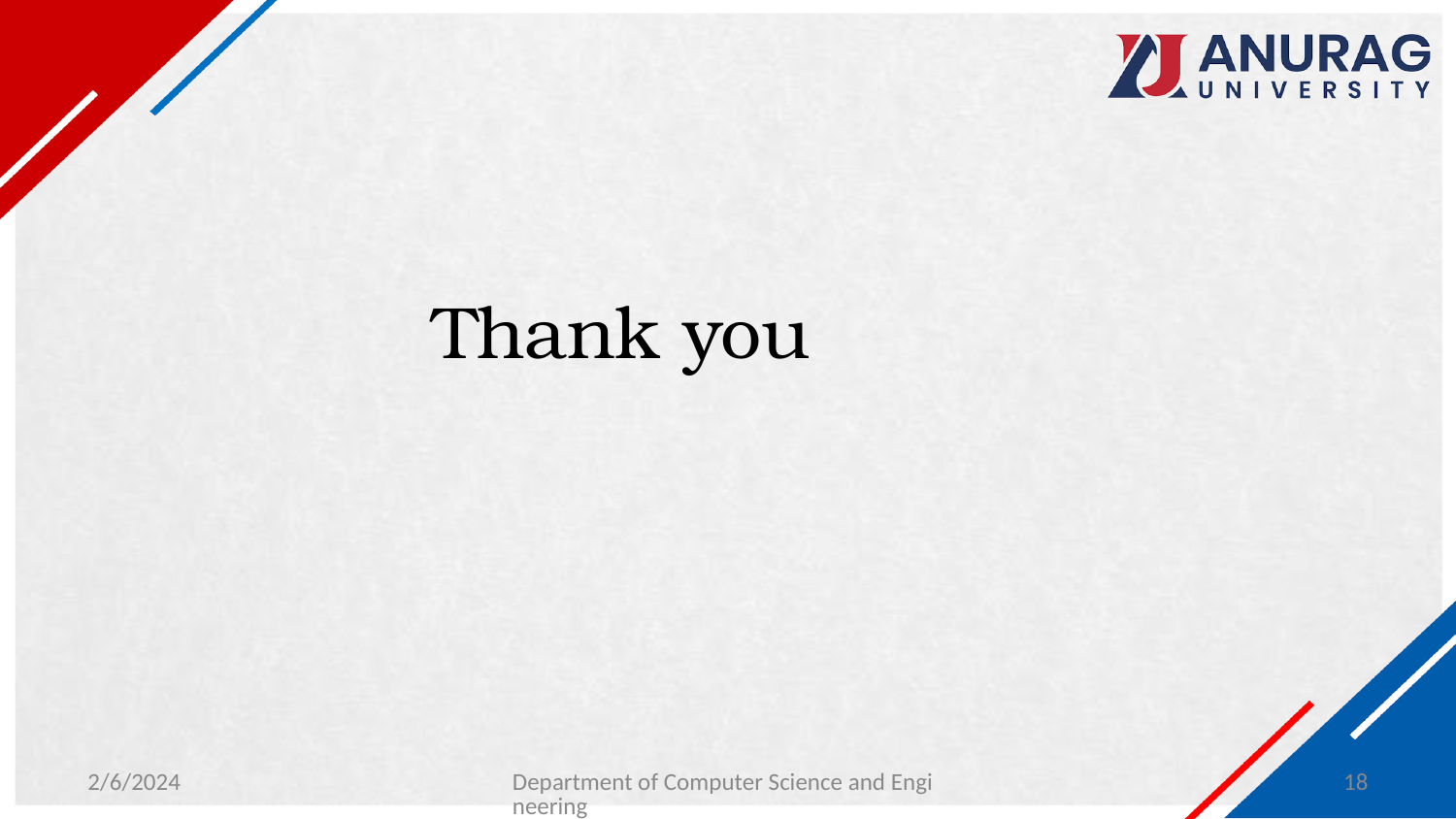

# Thank you

2/6/2024
Department of Computer Science and Engineering
18